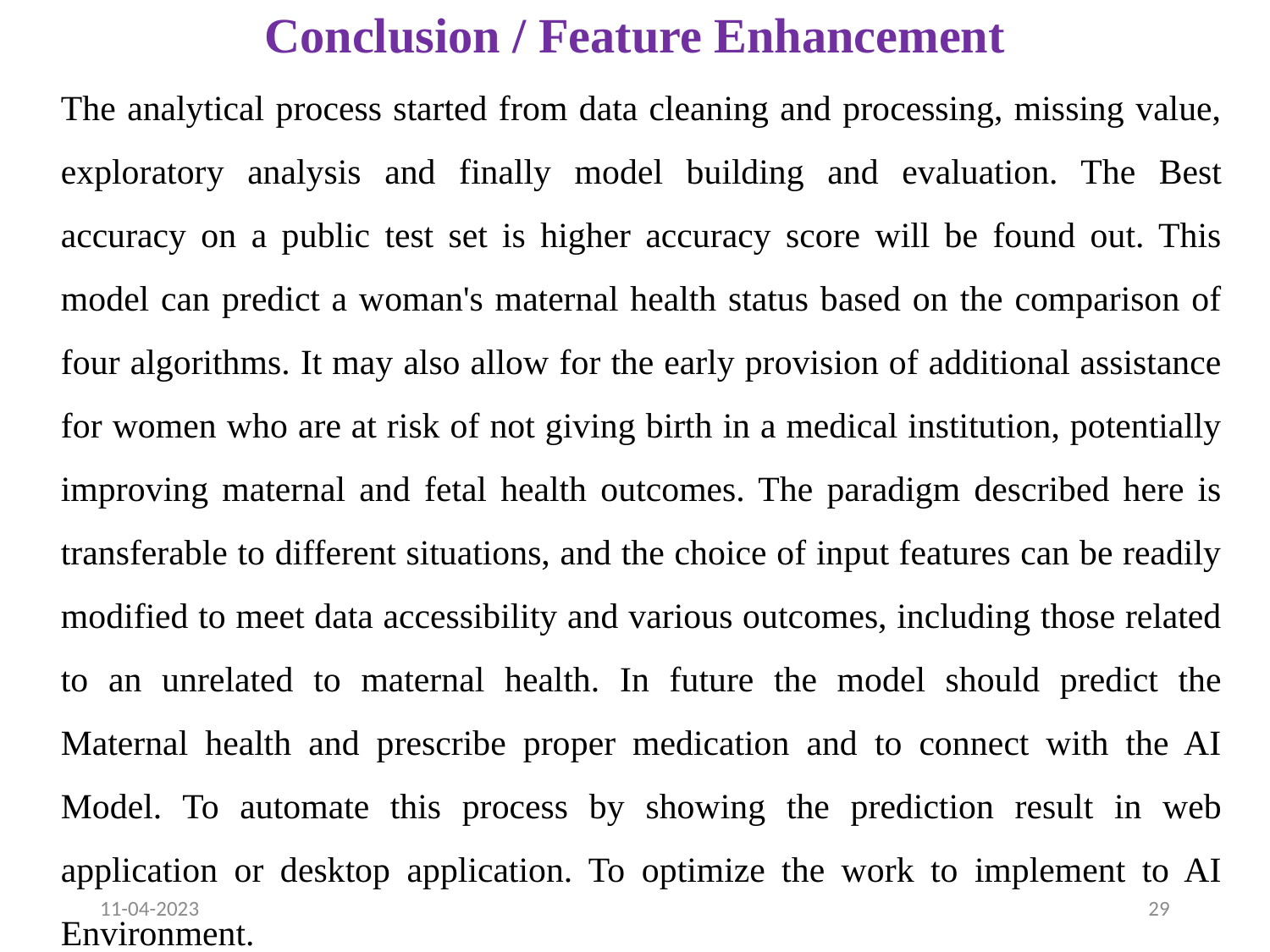

# Conclusion / Feature Enhancement
The analytical process started from data cleaning and processing, missing value, exploratory analysis and finally model building and evaluation. The Best accuracy on a public test set is higher accuracy score will be found out. This model can predict a woman's maternal health status based on the comparison of four algorithms. It may also allow for the early provision of additional assistance for women who are at risk of not giving birth in a medical institution, potentially improving maternal and fetal health outcomes. The paradigm described here is transferable to different situations, and the choice of input features can be readily modified to meet data accessibility and various outcomes, including those related to an unrelated to maternal health. In future the model should predict the Maternal health and prescribe proper medication and to connect with the AI Model. To automate this process by showing the prediction result in web application or desktop application. To optimize the work to implement to AI Environment.

11-04-2023
29